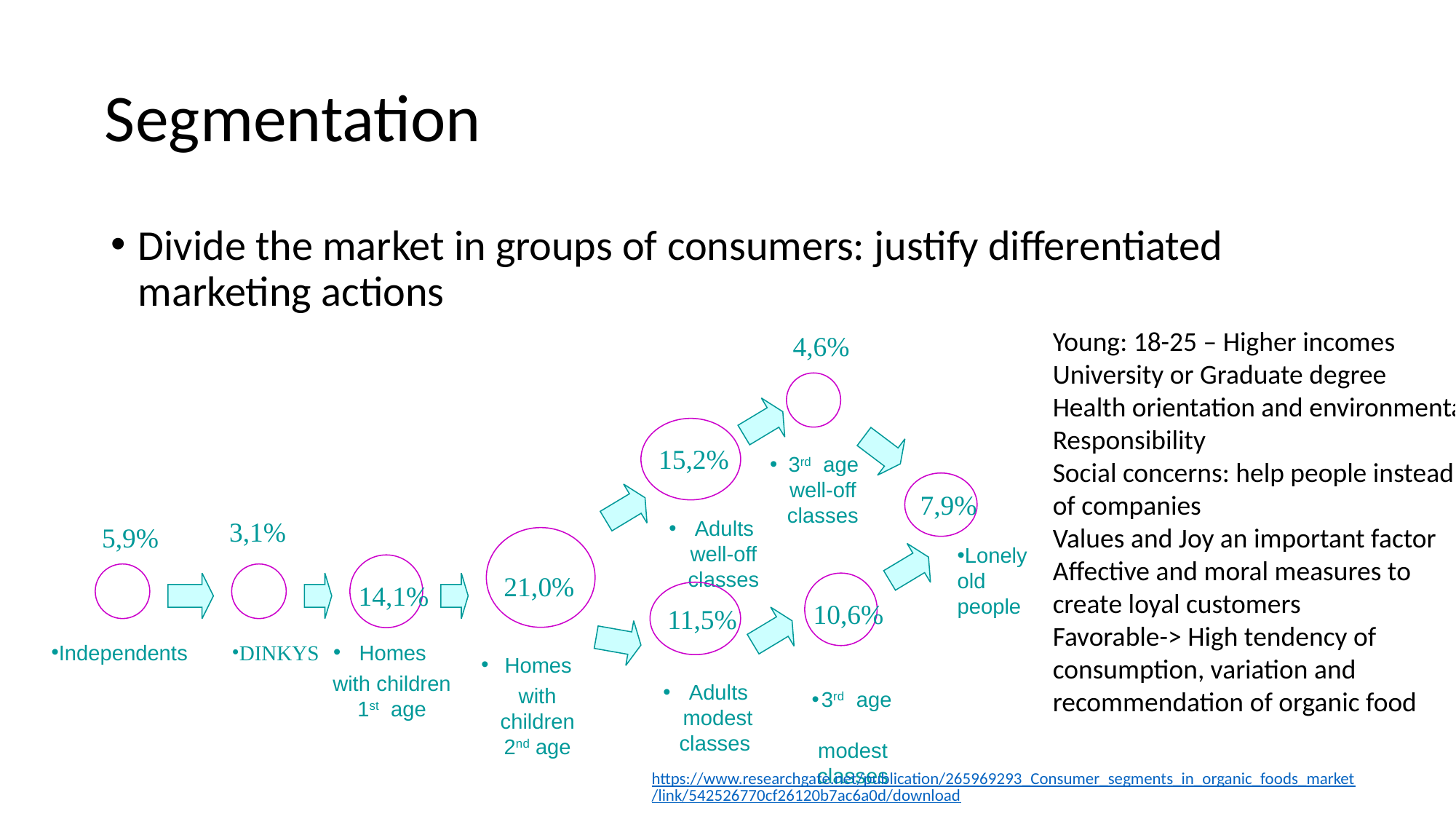

# Segmentation
Divide the market in groups of consumers: justify differentiated marketing actions

Young: 18-25 – Higher incomes
University or Graduate degree
Health orientation and environmental
Responsibility
Social concerns: help people instead of companies
Values and Joy an important factor
Affective and moral measures to create loyal customers
Favorable-> High tendency of consumption, variation and recommendation of organic food
 4,6%

15,2%
3rd  age
well-off classes
 7,9%

3,1%
Adults
well-off classes
5,9%
Lonely old people

21,0%

14,1%

10,6%
11,5%

Independents
DINKYS
Homes
with children
1st  age
Homes
with children
2nd age
Adults
modest classes
3rd  age
modest classes
https://www.researchgate.net/publication/265969293_Consumer_segments_in_organic_foods_market/link/542526770cf26120b7ac6a0d/download